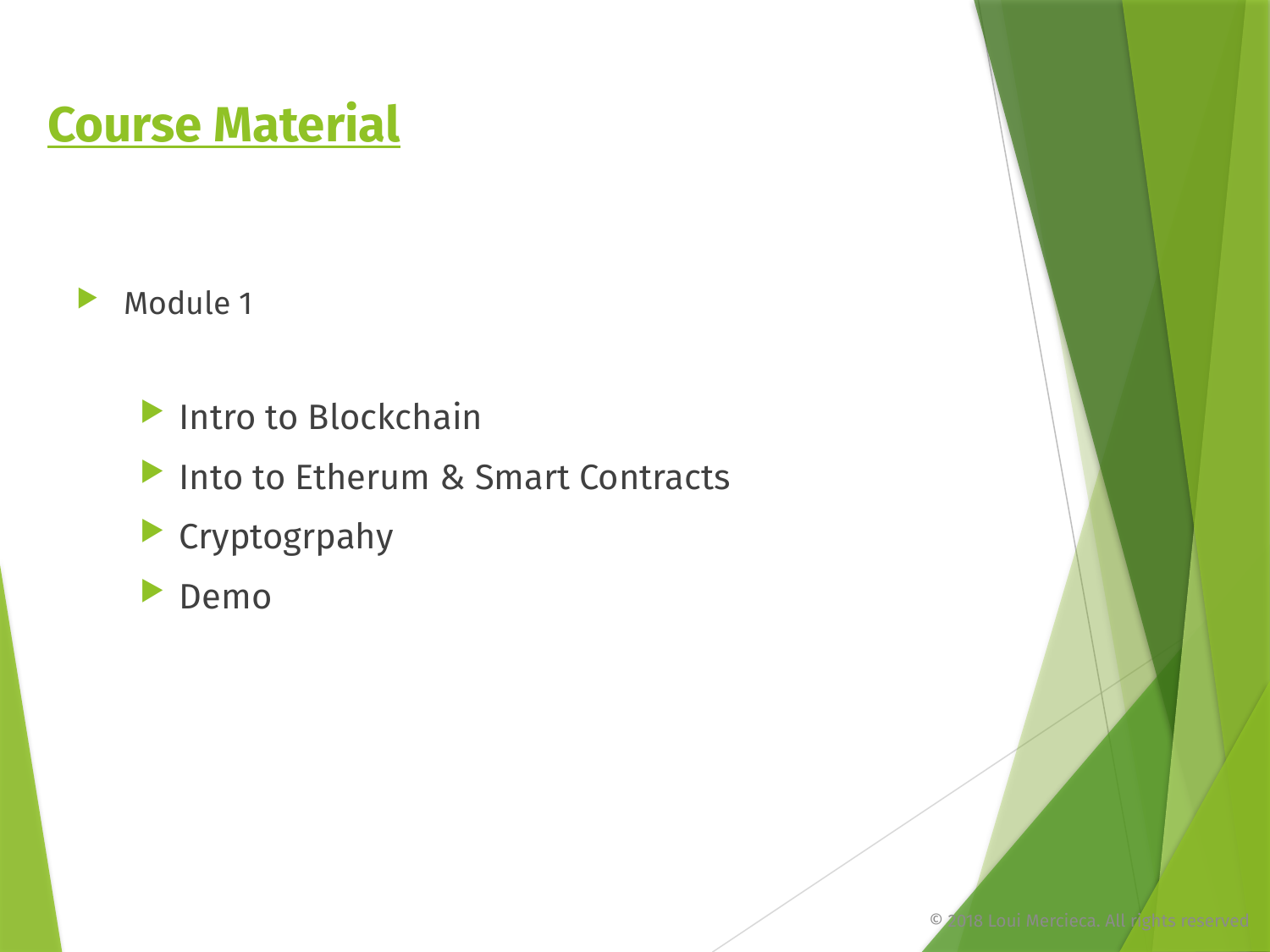

# Course Material
Module 1

Intro to Blockchain
Into to Etherum & Smart Contracts
Cryptogrpahy
Demo
© 2018 Loui Mercieca. All rights reserved